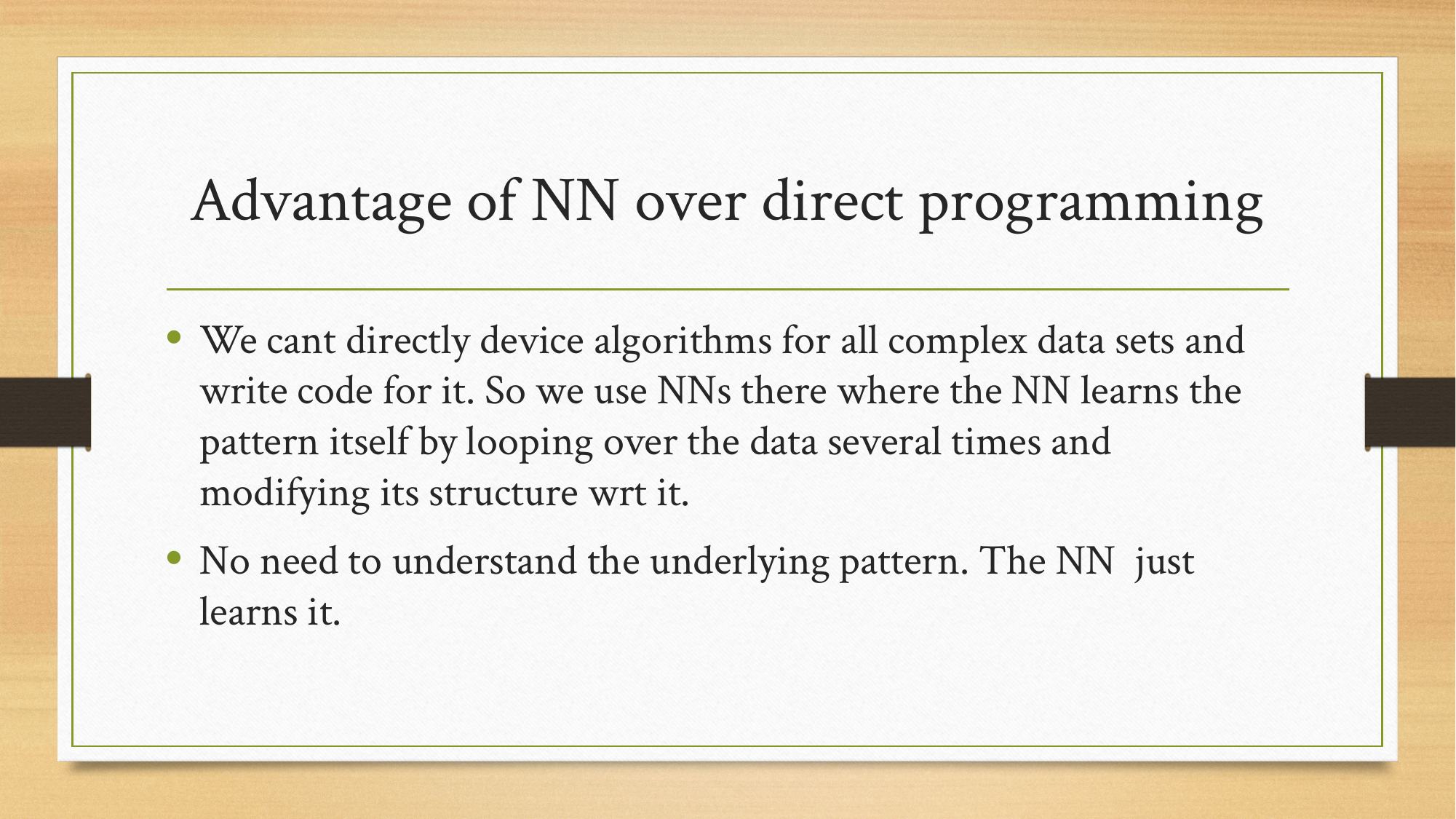

# Advantage of NN over direct programming
We cant directly device algorithms for all complex data sets and write code for it. So we use NNs there where the NN learns the pattern itself by looping over the data several times and modifying its structure wrt it.
No need to understand the underlying pattern. The NN  just learns it.